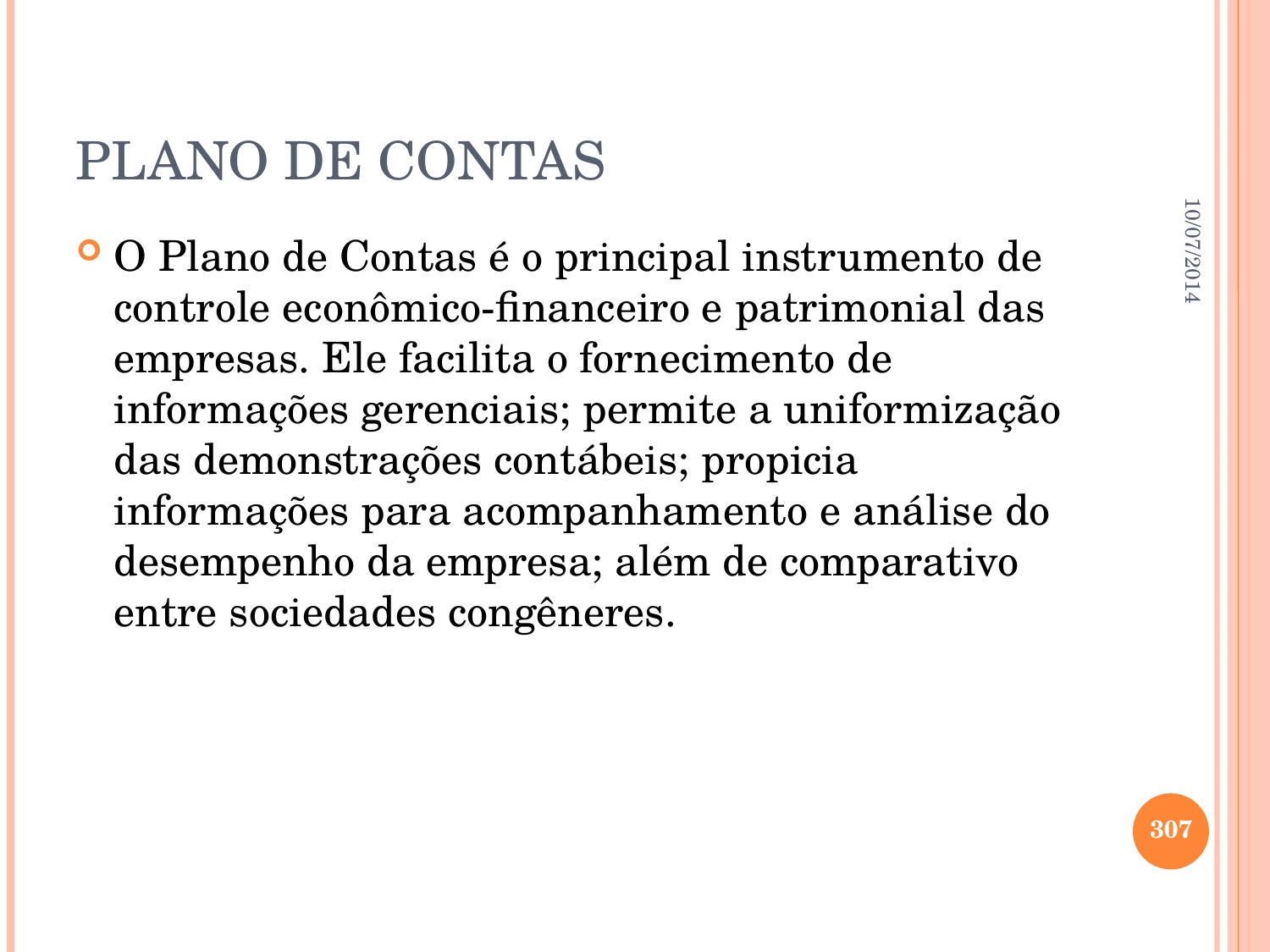

# Plano de contas
10/07/2014
O Plano de Contas é o principal instrumento de controle econômico-financeiro e patrimonial das empresas. Ele facilita o fornecimento de informações gerenciais; permite a uniformização das demonstrações contábeis; propicia informações para acompanhamento e análise do desempenho da empresa; além de comparativo entre sociedades congêneres.
307